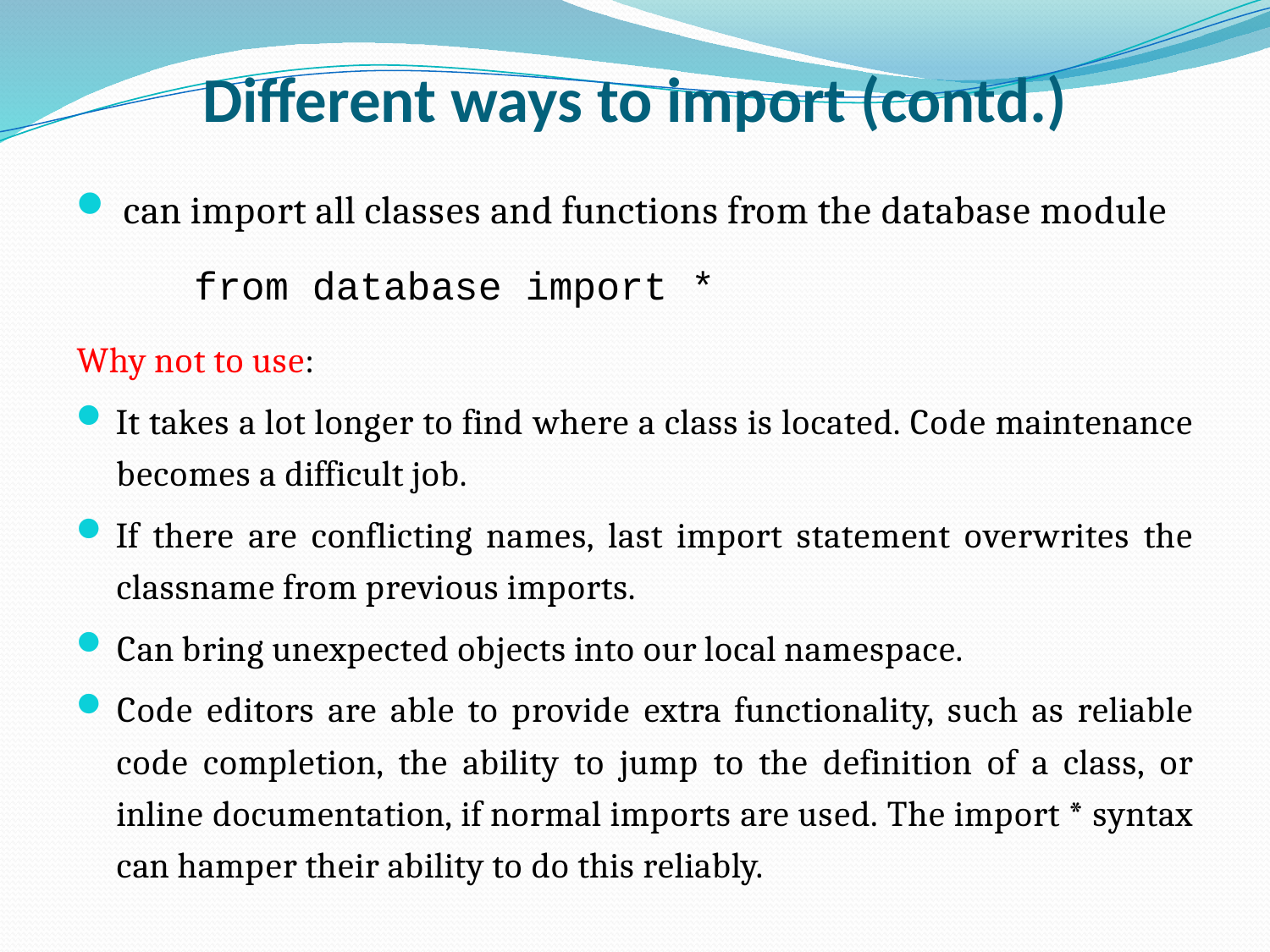

# Different ways to import (contd.)
 can import all classes and functions from the database module
	from database import *
Why not to use:
It takes a lot longer to find where a class is located. Code maintenance becomes a difficult job.
If there are conflicting names, last import statement overwrites the classname from previous imports.
Can bring unexpected objects into our local namespace.
Code editors are able to provide extra functionality, such as reliable code completion, the ability to jump to the definition of a class, or inline documentation, if normal imports are used. The import * syntax can hamper their ability to do this reliably.